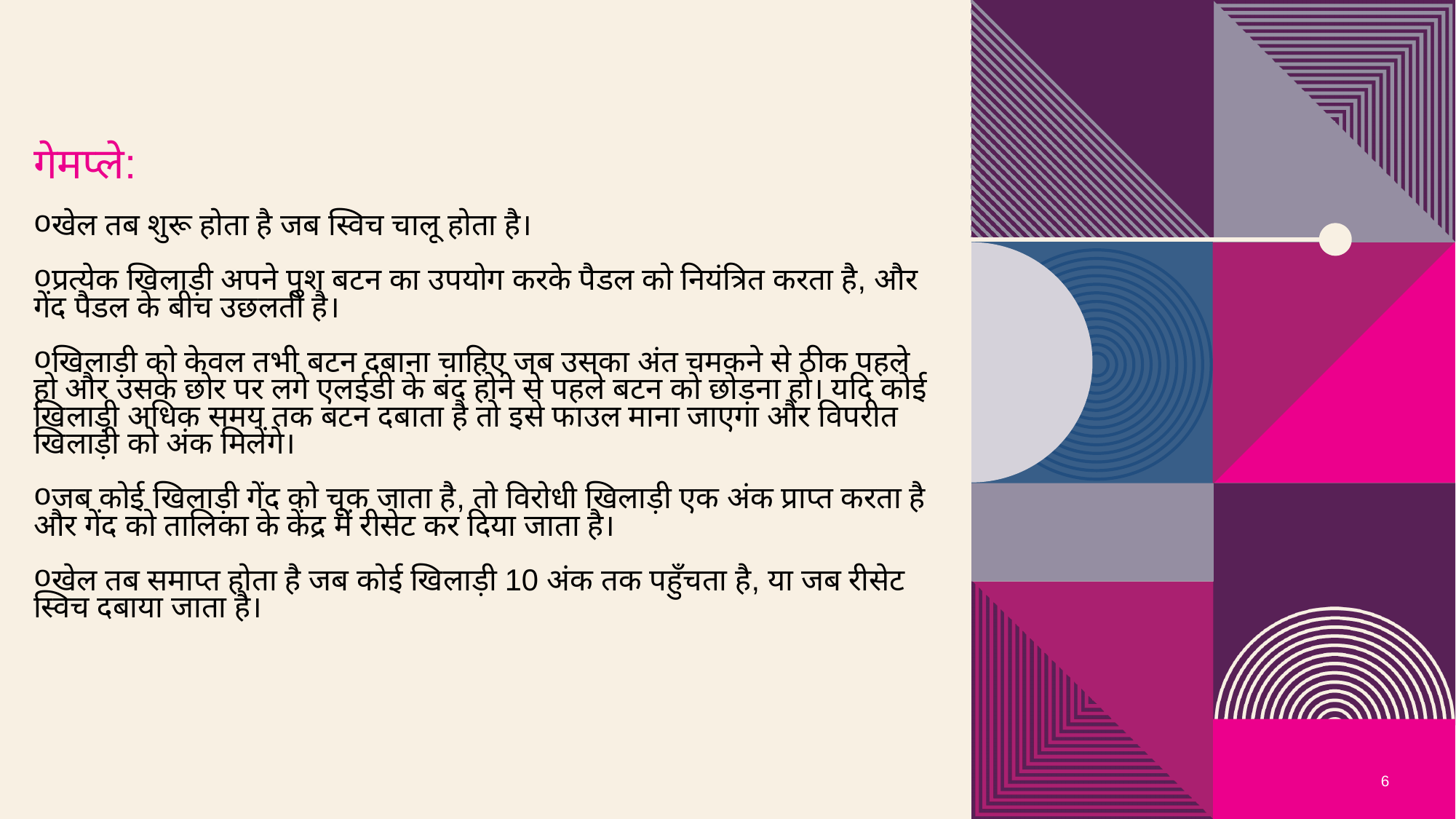

गेमप्ले:

खेल तब शुरू होता है जब स्विच चालू होता है।

प्रत्येक खिलाड़ी अपने पुश बटन का उपयोग करके पैडल को नियंत्रित करता है, और गेंद पैडल के बीच उछलती है।

खिलाड़ी को केवल तभी बटन दबाना चाहिए जब उसका अंत चमकने से ठीक पहले हो और उसके छोर पर लगे एलईडी के बंद होने से पहले बटन को छोड़ना हो। यदि कोई खिलाड़ी अधिक समय तक बटन दबाता है तो इसे फाउल माना जाएगा और विपरीत खिलाड़ी को अंक मिलेंगे।

जब कोई खिलाड़ी गेंद को चूक जाता है, तो विरोधी खिलाड़ी एक अंक प्राप्त करता है और गेंद को तालिका के केंद्र में रीसेट कर दिया जाता है।

खेल तब समाप्त होता है जब कोई खिलाड़ी 10 अंक तक पहुँचता है, या जब रीसेट स्विच दबाया जाता है।
6